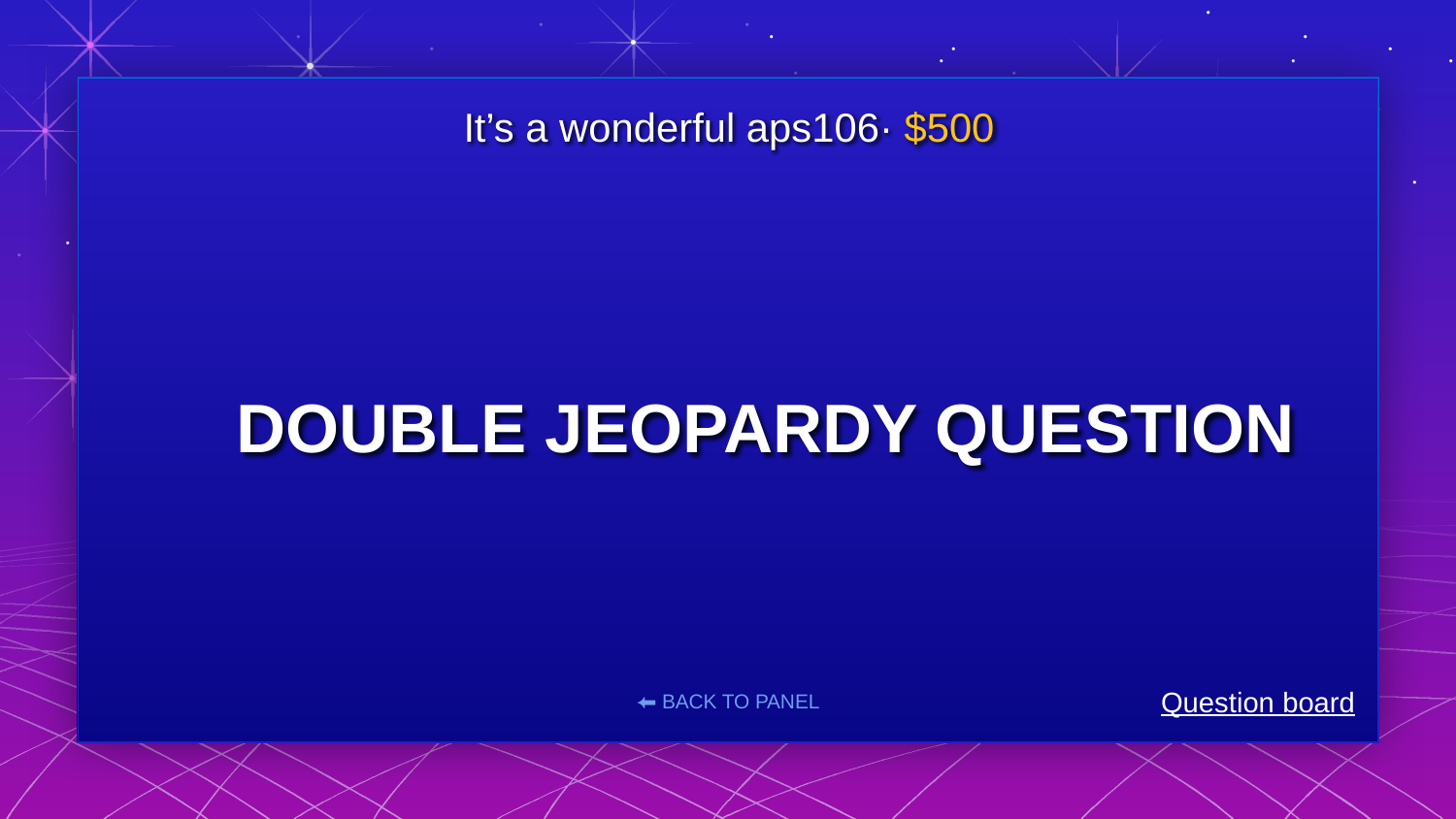

It’s a wonderful aps106· $500
# DOUBLE JEOPARDY QUESTION
Question board